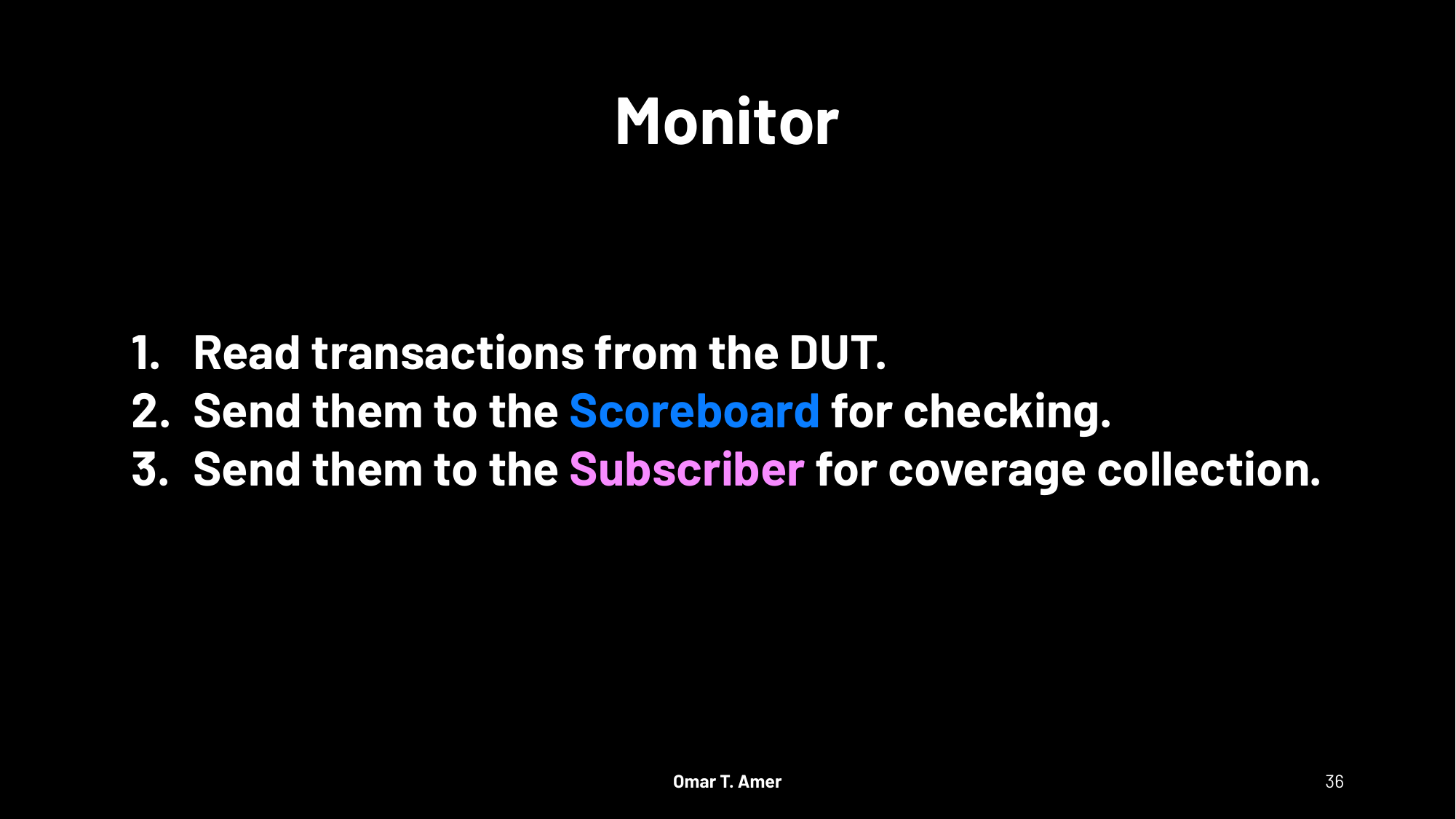

# Monitor
Read transactions from the DUT.
Send them to the Scoreboard for checking.
Send them to the Subscriber for coverage collection.
Omar T. Amer
36